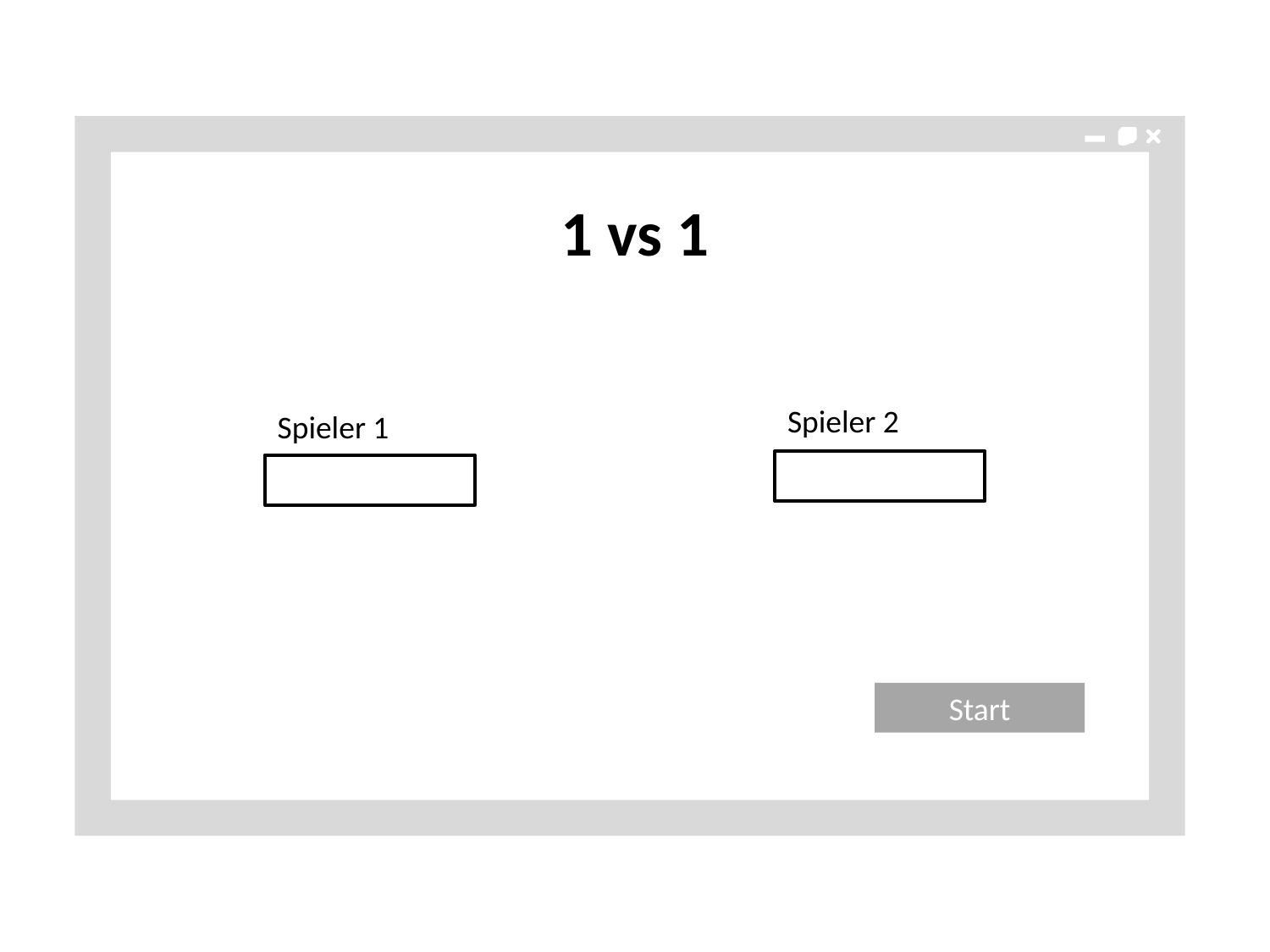

1 vs 1
Spieler 2
Spieler 1

1
Start